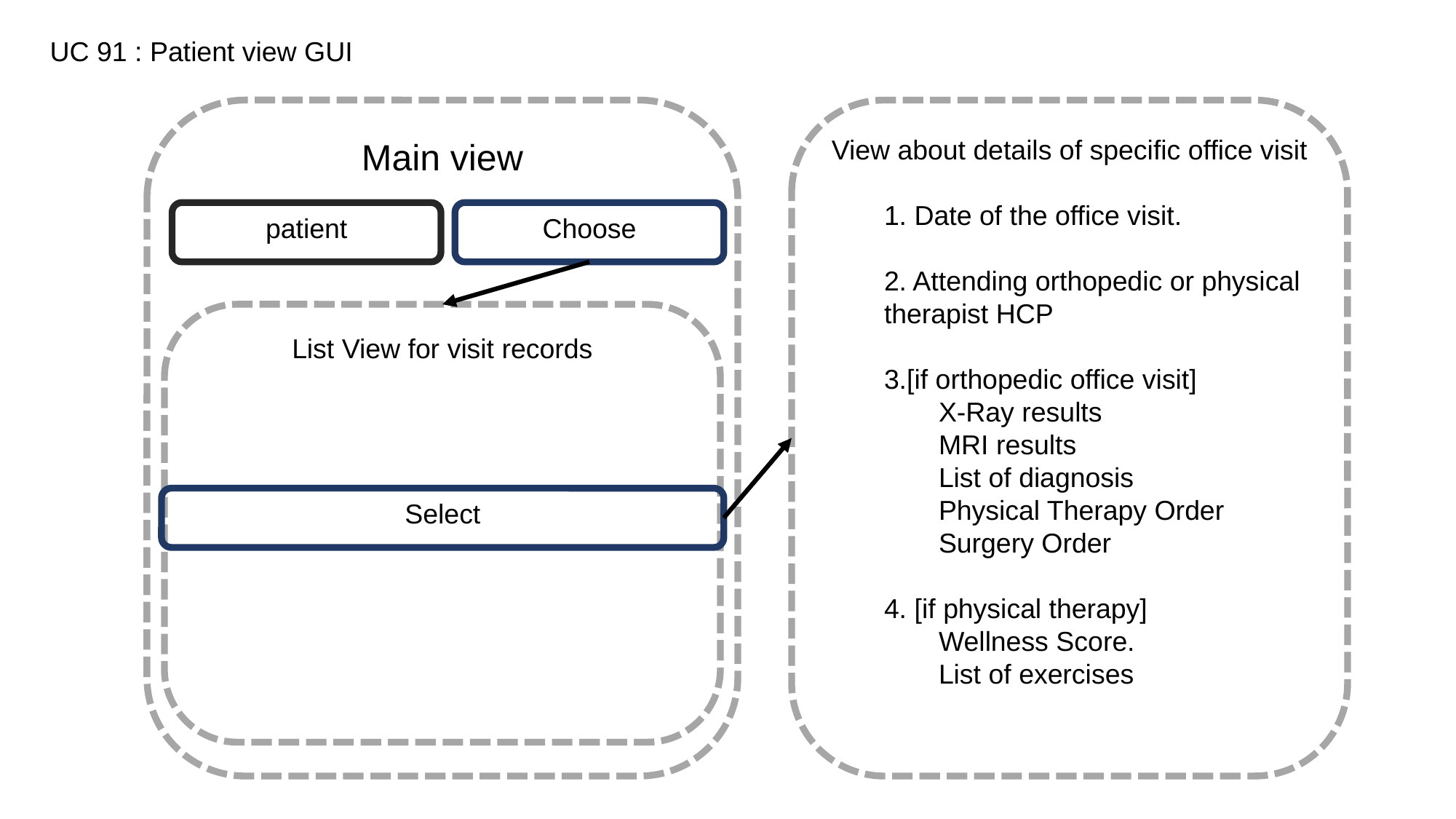

UC 91 : Patient view GUI
Main view
View about details of specific office visit

1. Date of the office visit.

2. Attending orthopedic or physical therapist HCP

3.[if orthopedic office visit]
X-Ray results
MRI results
List of diagnosis
Physical Therapy Order
Surgery Order

4. [if physical therapy]
Wellness Score.
List of exercises

patient
Choose
List View for visit records
Select